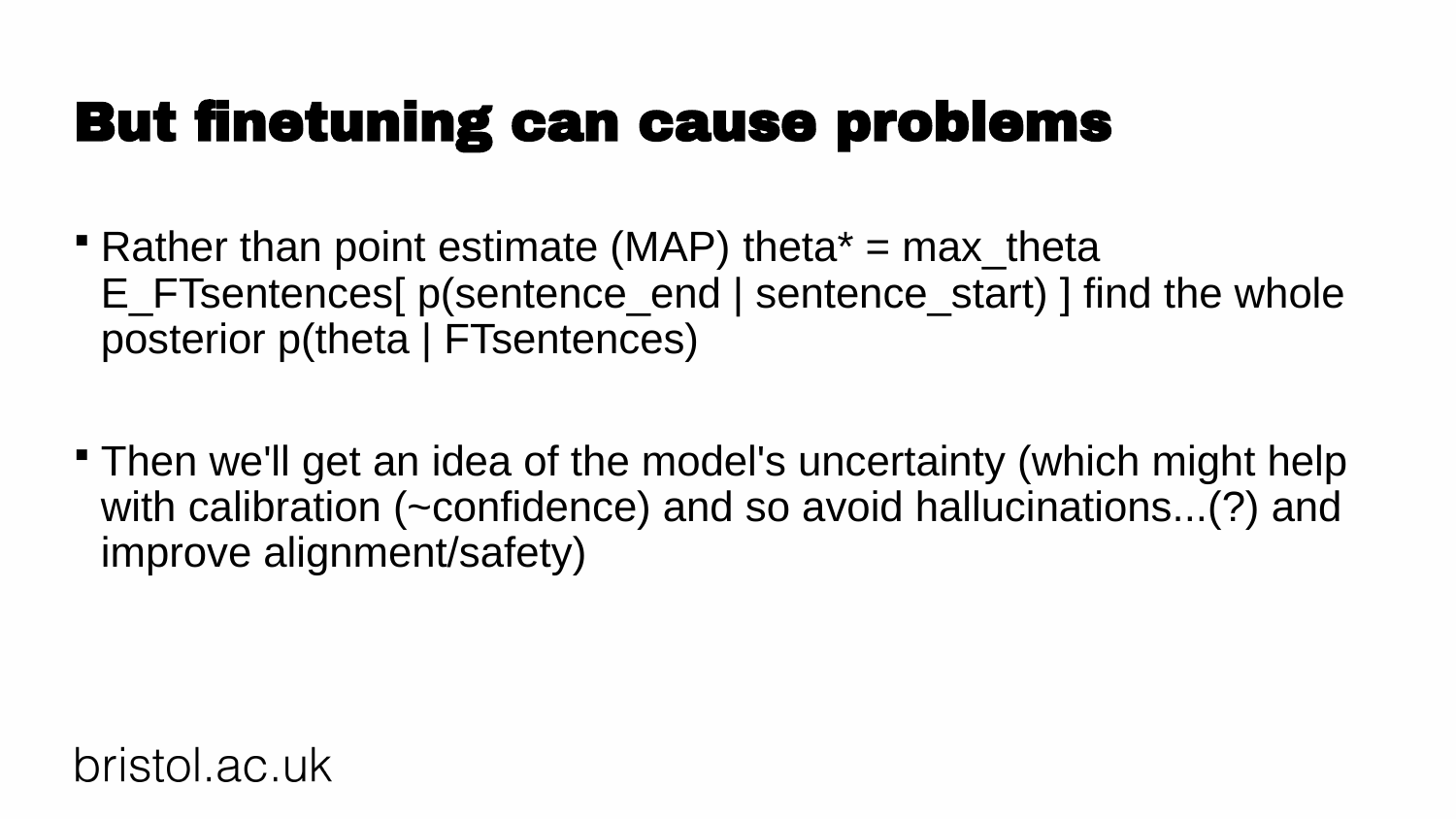

# But finetuning can cause problems
Rather than point estimate (MAP) theta* = max_theta E_FTsentences[ p(sentence_end | sentence_start) ] find the whole posterior p(theta | FTsentences)

Then we'll get an idea of the model's uncertainty (which might help with calibration (~confidence) and so avoid hallucinations...(?) and improve alignment/safety)